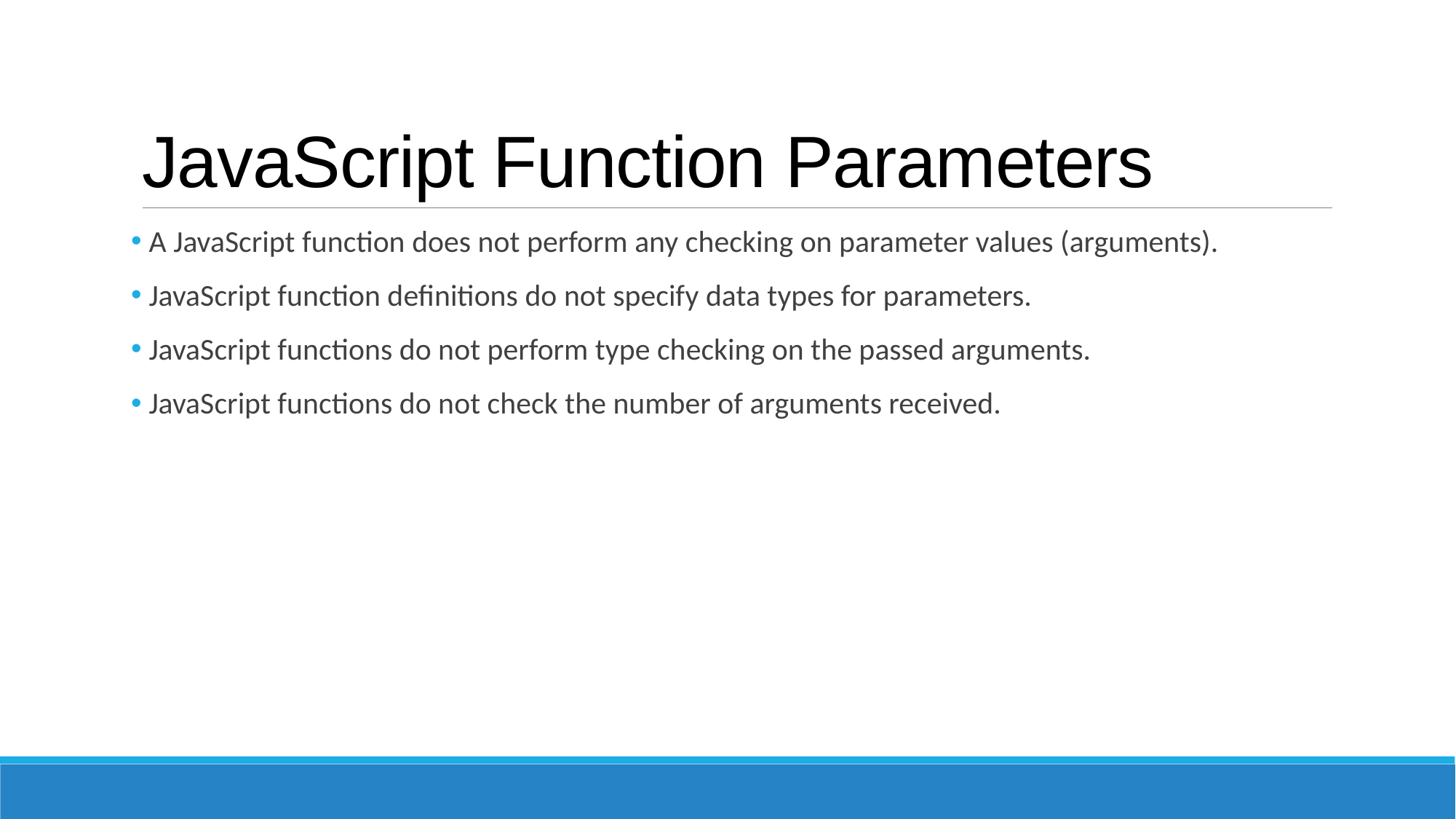

# JavaScript Function Parameters
 A JavaScript function does not perform any checking on parameter values (arguments).
 JavaScript function definitions do not specify data types for parameters.
 JavaScript functions do not perform type checking on the passed arguments.
 JavaScript functions do not check the number of arguments received.